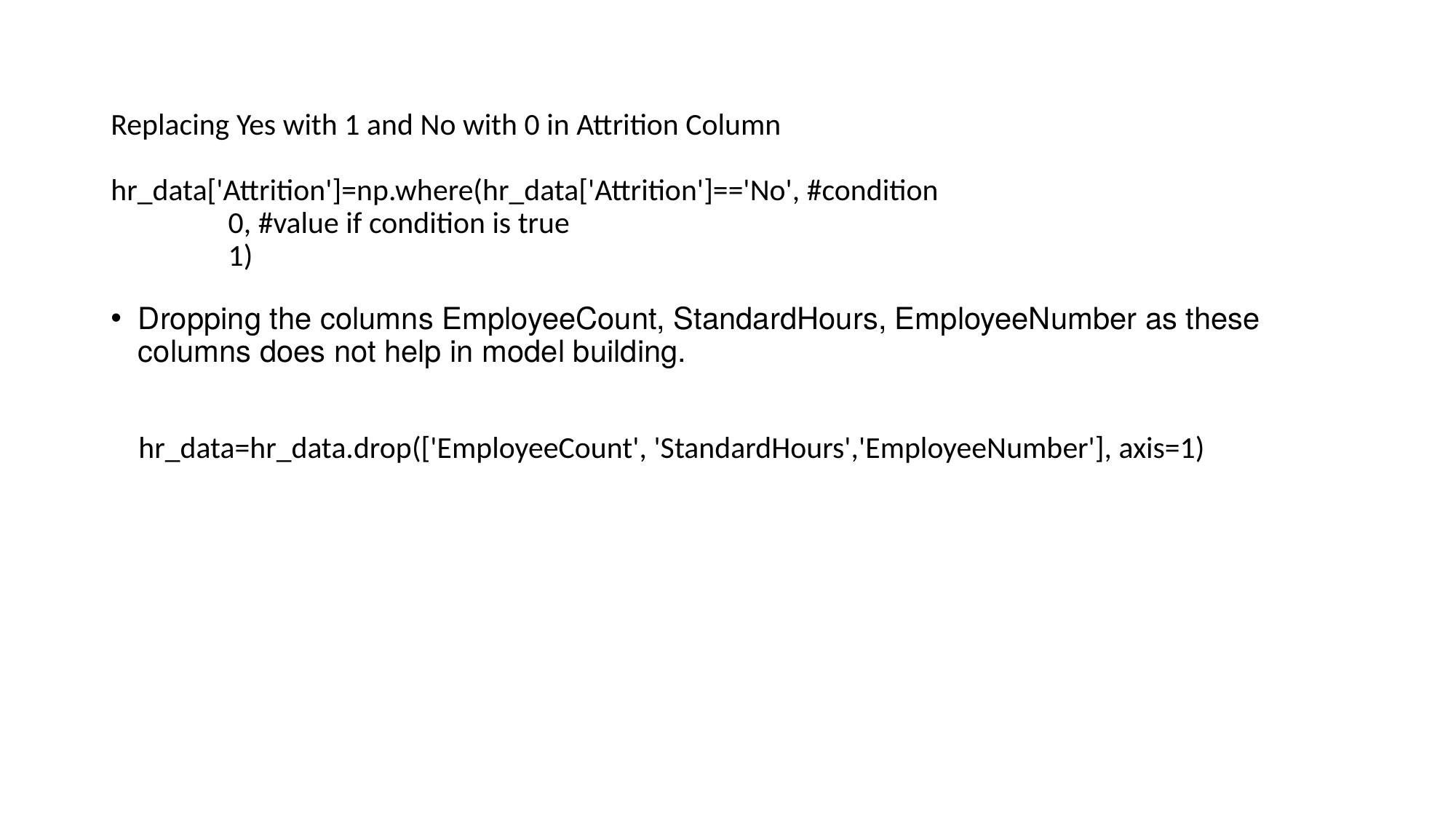

# Replacing Yes with 1 and No with 0 in Attrition Column hr_data['Attrition']=np.where(hr_data['Attrition']=='No', #condition 0, #value if condition is true 1)
Dropping the columns EmployeeCount, StandardHours, EmployeeNumber as these columns does not help in model building.

    hr_data=hr_data.drop(['EmployeeCount', 'StandardHours','EmployeeNumber'], axis=1)